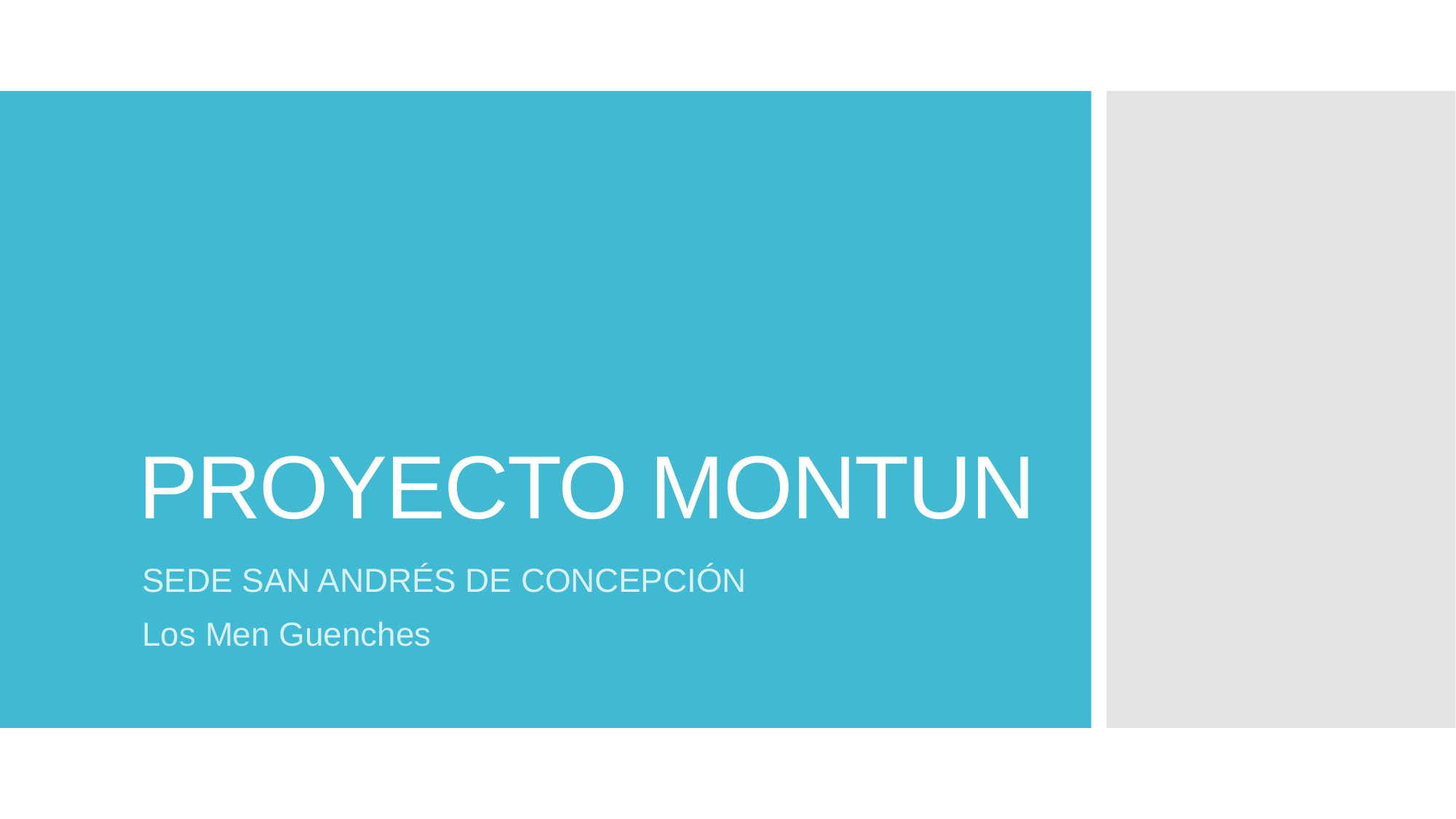

# PROYECTO MONTUN
SEDE SAN ANDRÉS DE CONCEPCIÓN
Los Men Guenches